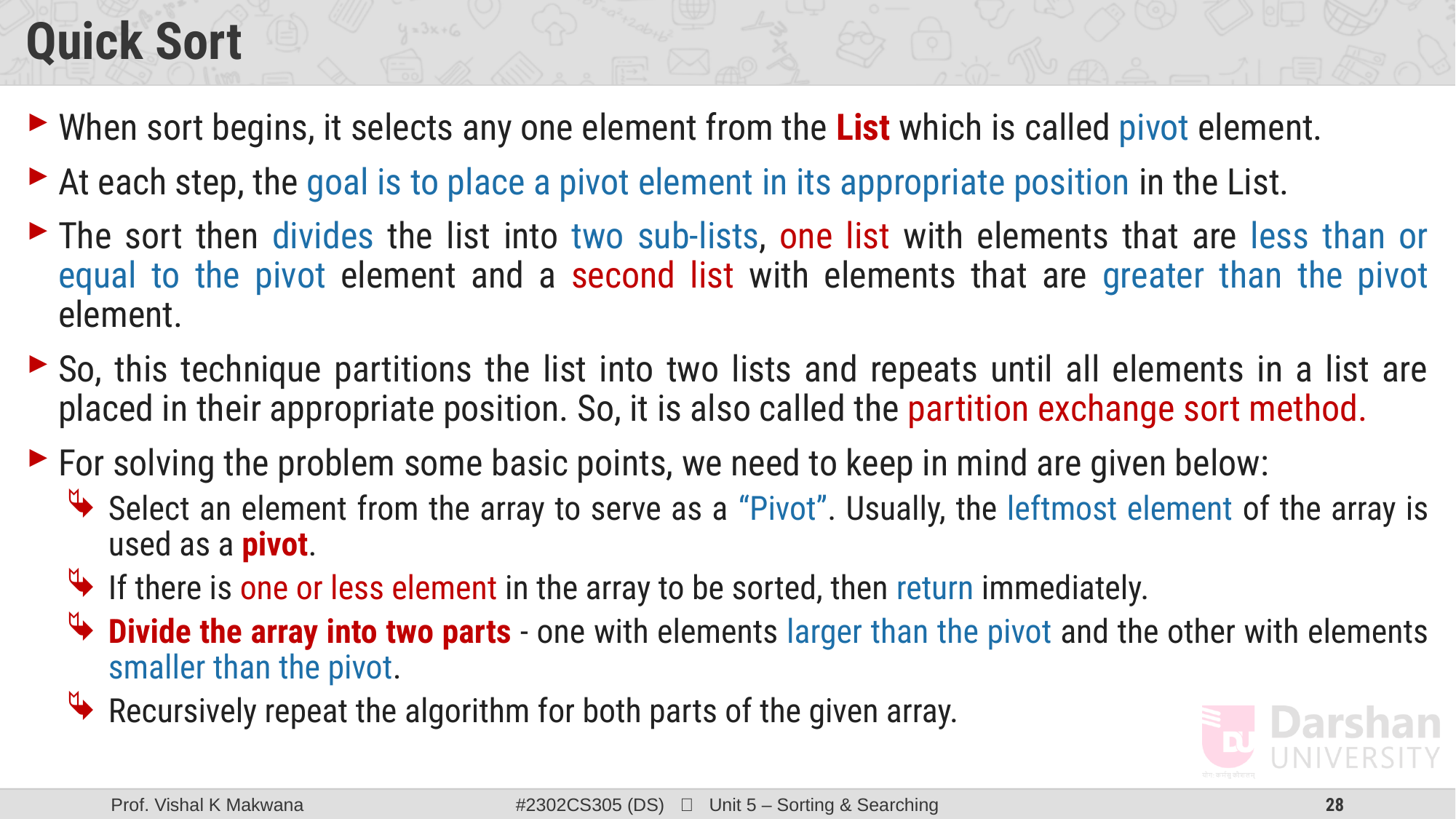

# Quick Sort
When sort begins, it selects any one element from the List which is called pivot element.
At each step, the goal is to place a pivot element in its appropriate position in the List.
The sort then divides the list into two sub-lists, one list with elements that are less than or equal to the pivot element and a second list with elements that are greater than the pivot element.
So, this technique partitions the list into two lists and repeats until all elements in a list are placed in their appropriate position. So, it is also called the partition exchange sort method.
For solving the problem some basic points, we need to keep in mind are given below:
Select an element from the array to serve as a “Pivot”. Usually, the leftmost element of the array is used as a pivot.
If there is one or less element in the array to be sorted, then return immediately.
Divide the array into two parts - one with elements larger than the pivot and the other with elements smaller than the pivot.
Recursively repeat the algorithm for both parts of the given array.